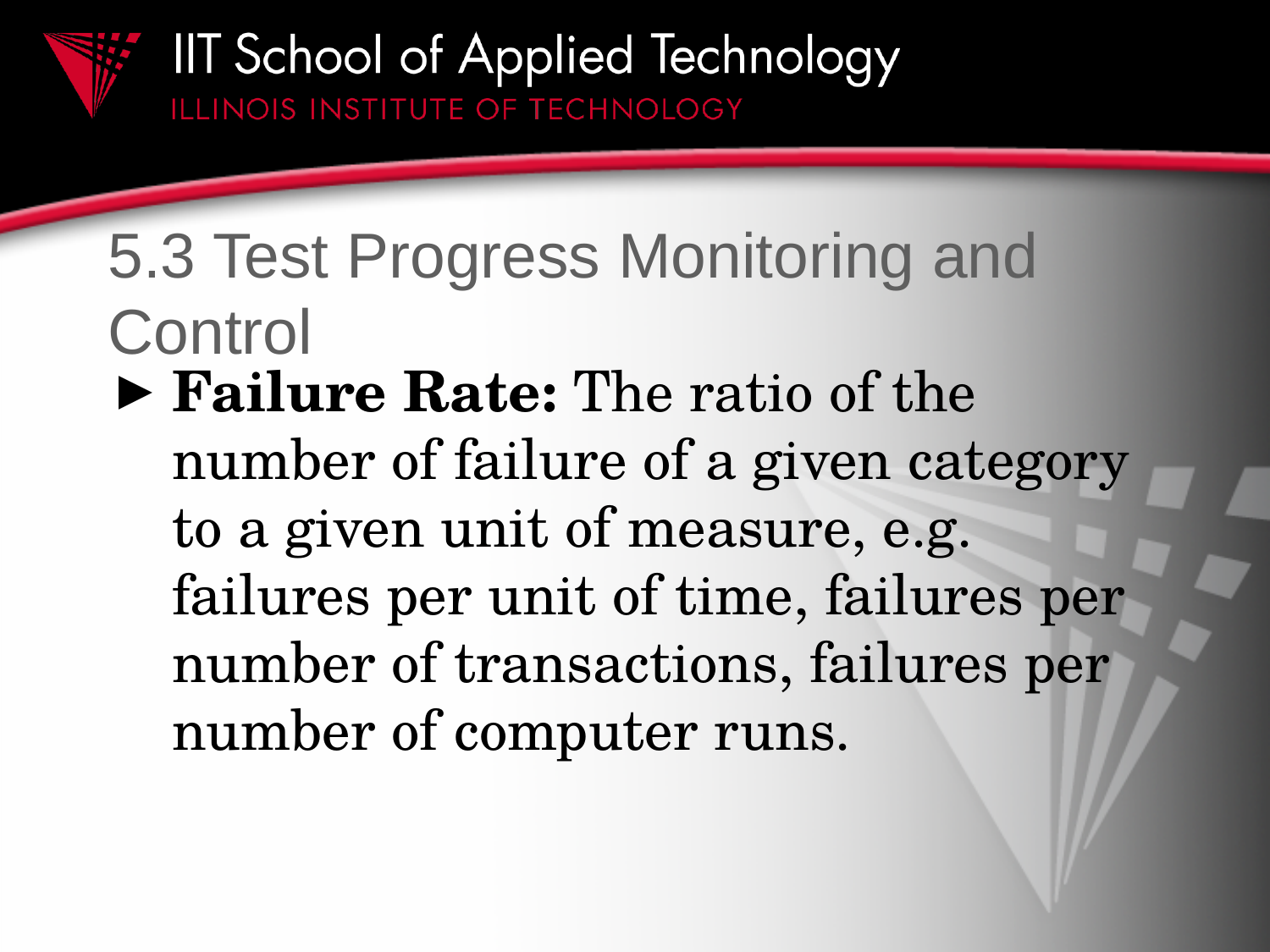

# 5.3 Test Progress Monitoring and Control
Failure Rate: The ratio of the number of failure of a given category to a given unit of measure, e.g. failures per unit of time, failures per number of transactions, failures per number of computer runs.